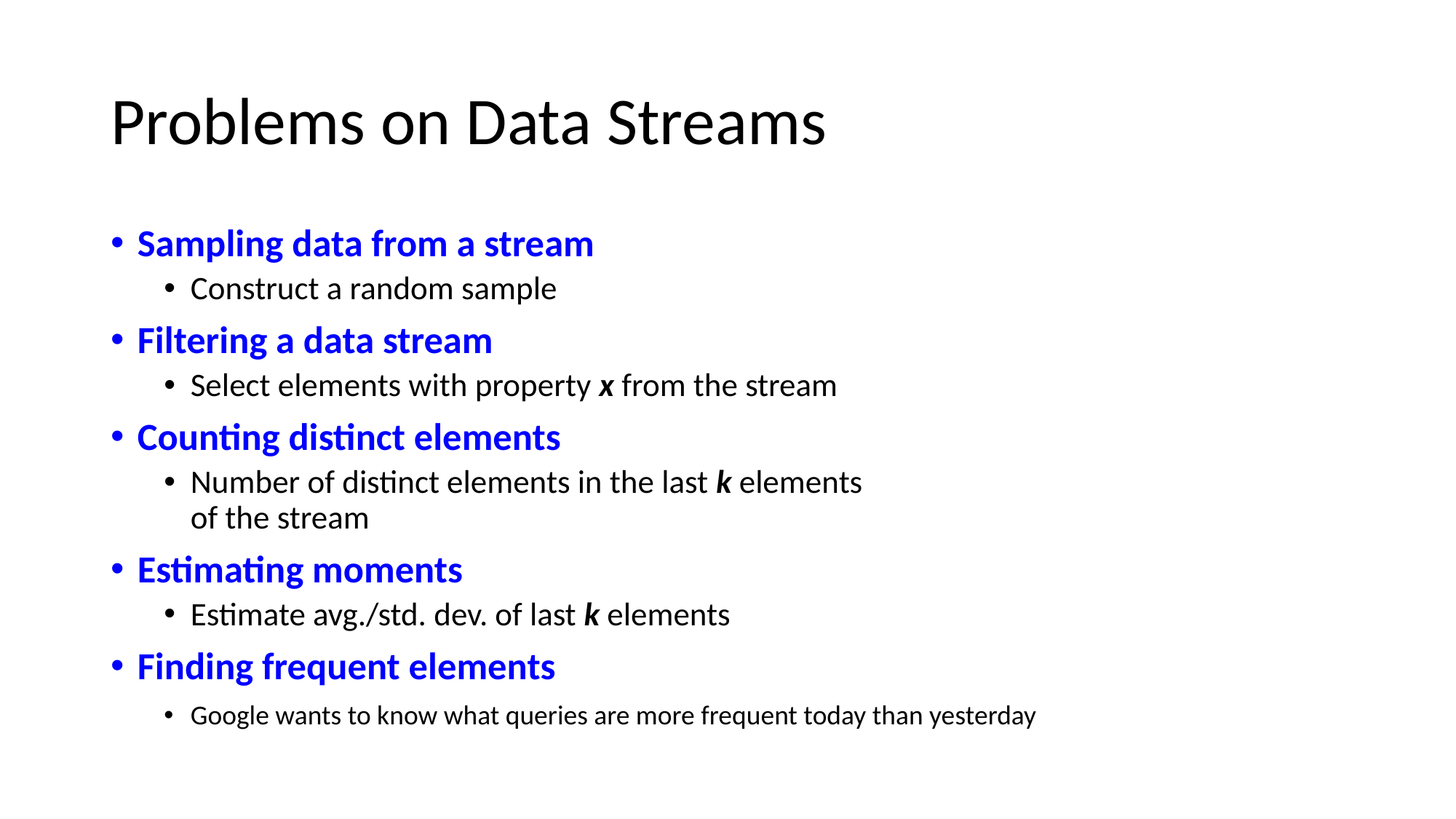

# Problems on Data Streams
Sampling data from a stream
Construct a random sample
Filtering a data stream
Select elements with property x from the stream
Counting distinct elements
Number of distinct elements in the last k elements
of the stream
Estimating moments
Estimate avg./std. dev. of last k elements
Finding frequent elements
Google wants to know what queries are more frequent today than yesterday